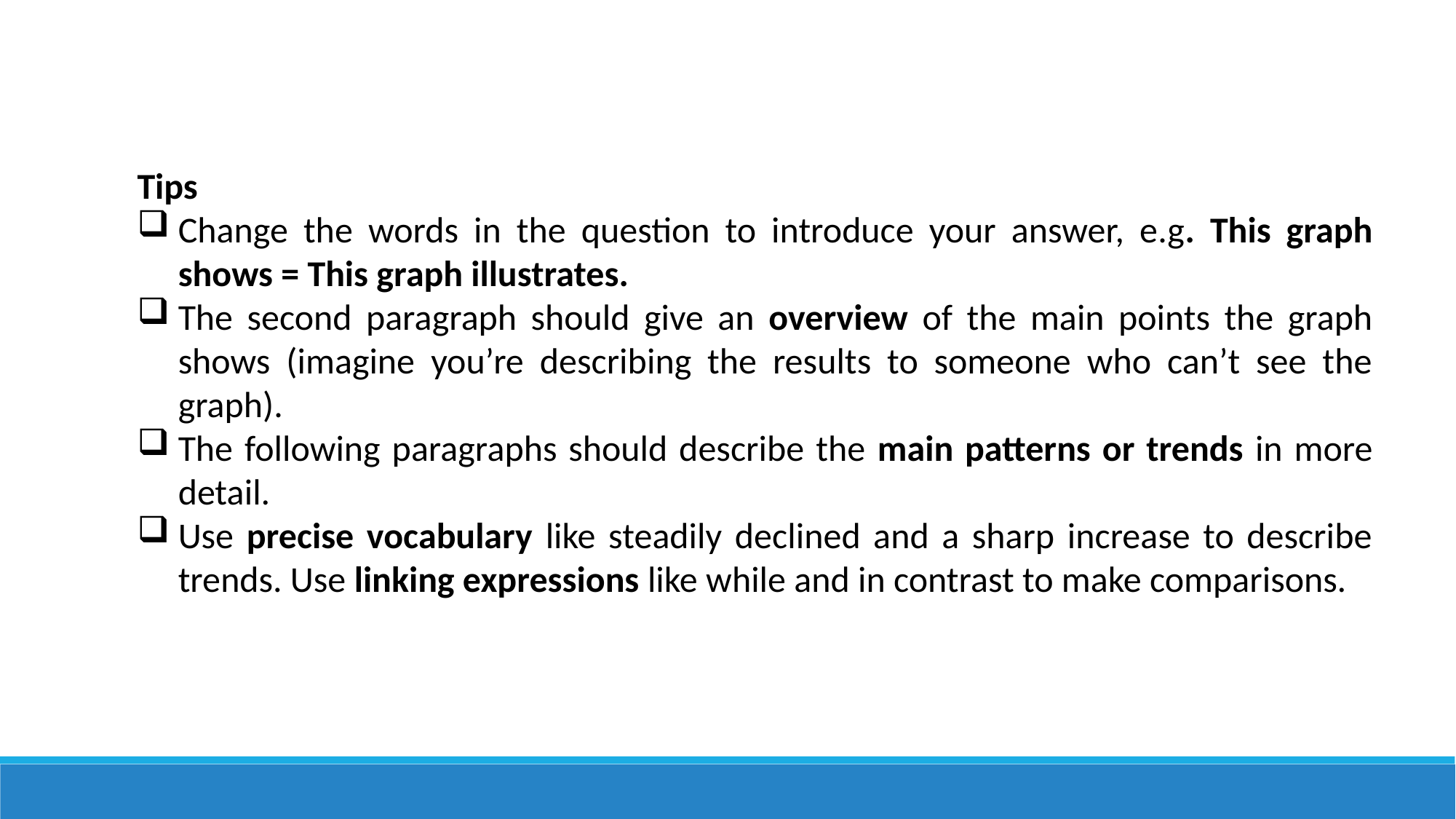

Tips
Change the words in the question to introduce your answer, e.g. This graph shows = This graph illustrates.
The second paragraph should give an overview of the main points the graph shows (imagine you’re describing the results to someone who can’t see the graph).
The following paragraphs should describe the main patterns or trends in more detail.
Use precise vocabulary like steadily declined and a sharp increase to describe trends. Use linking expressions like while and in contrast to make comparisons.